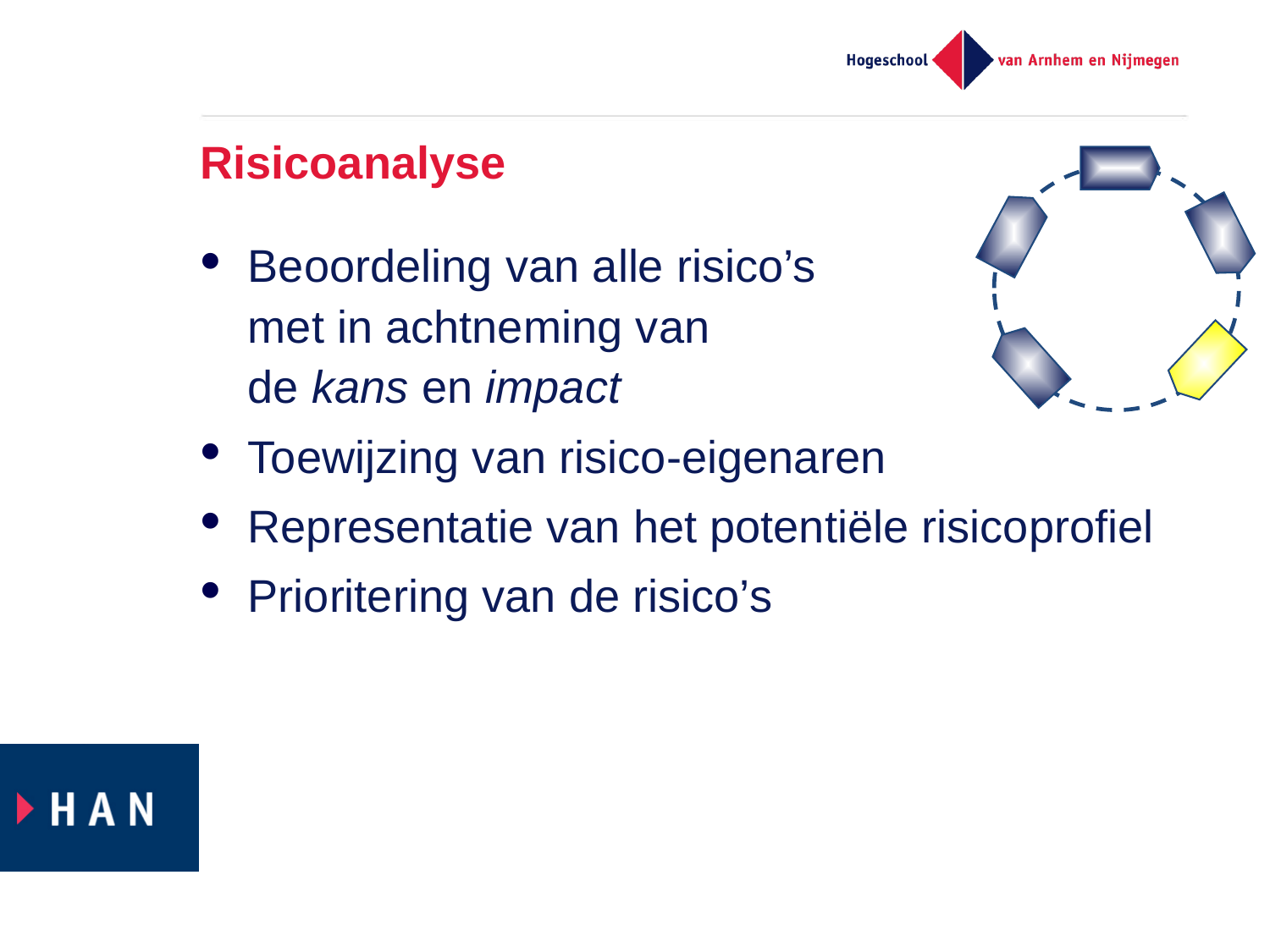

# Risicoanalyse

Beoordeling van alle risico’s
met in achtneming van
de kans en impact
Toewijzing van risico-eigenaren
Representatie van het potentiële risicoprofiel
Prioritering van de risico’s